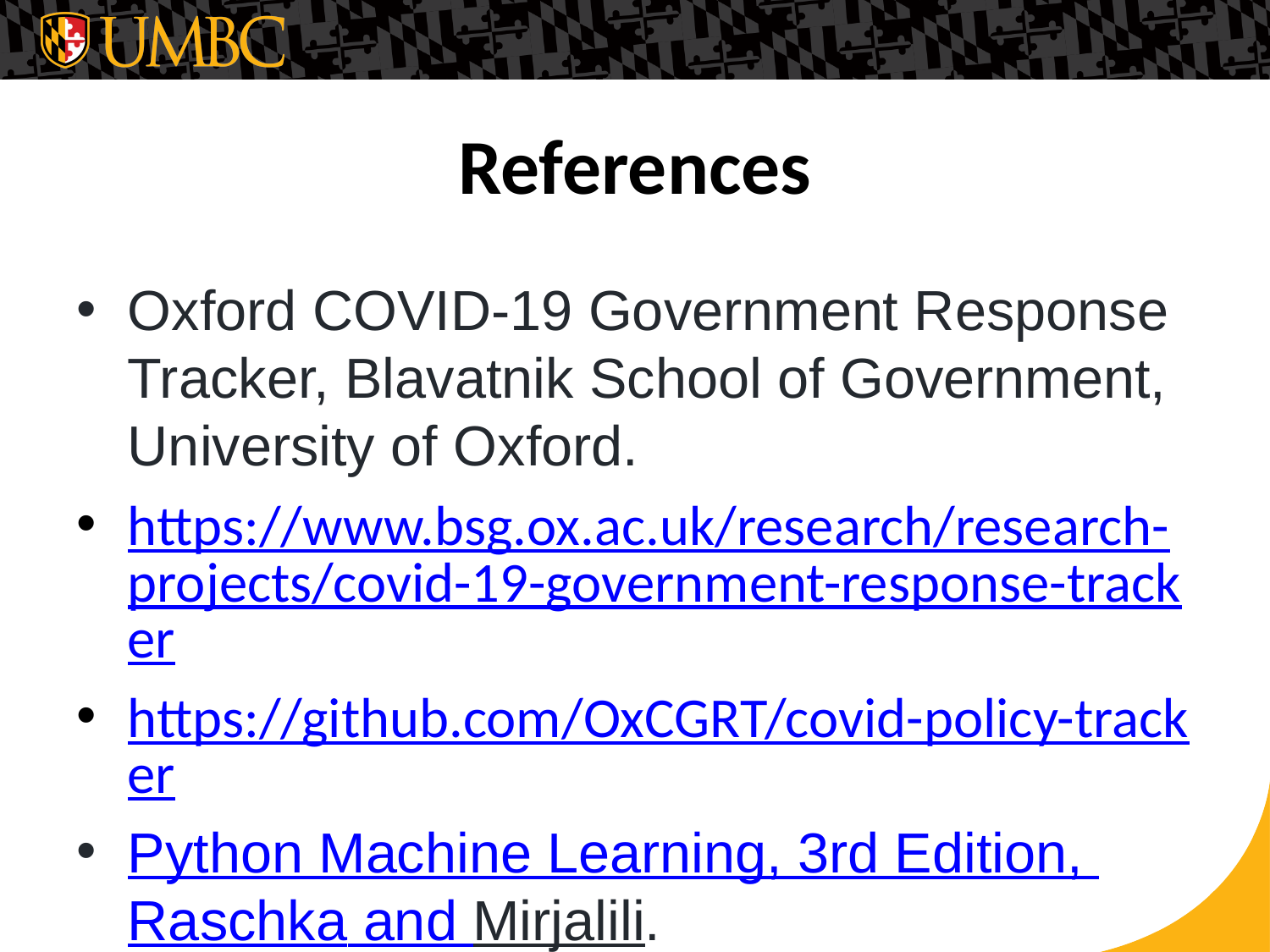

# References
Oxford COVID-19 Government Response Tracker, Blavatnik School of Government, University of Oxford.
https://www.bsg.ox.ac.uk/research/research-projects/covid-19-government-response-tracker
https://github.com/OxCGRT/covid-policy-tracker
Python Machine Learning, 3rd Edition, Raschka and Mirjalili.